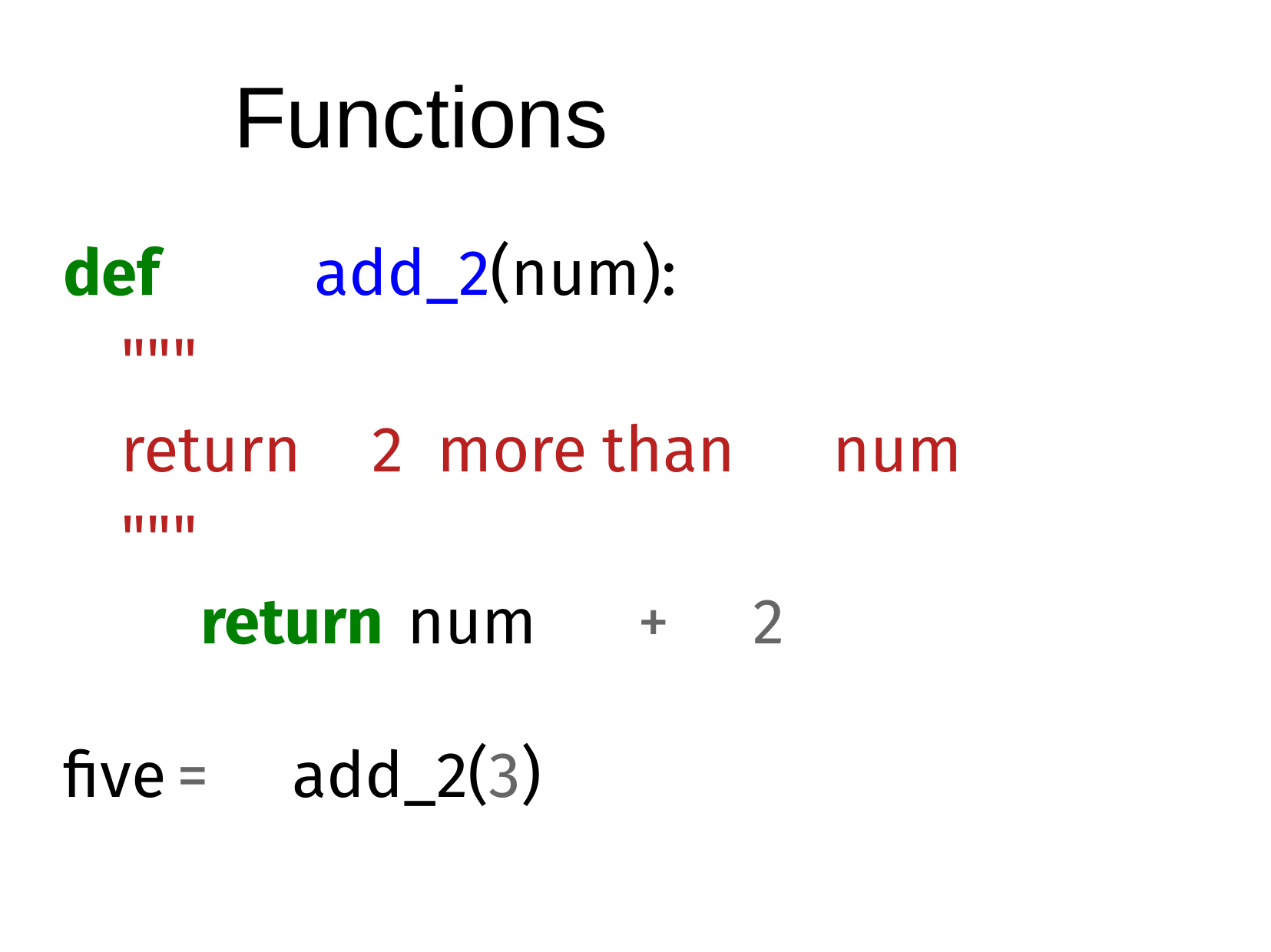

# Functions
def		add_2(num):
"""
return	2  more	than	num
"""
return	num	+	2

five	=	add_2(3)